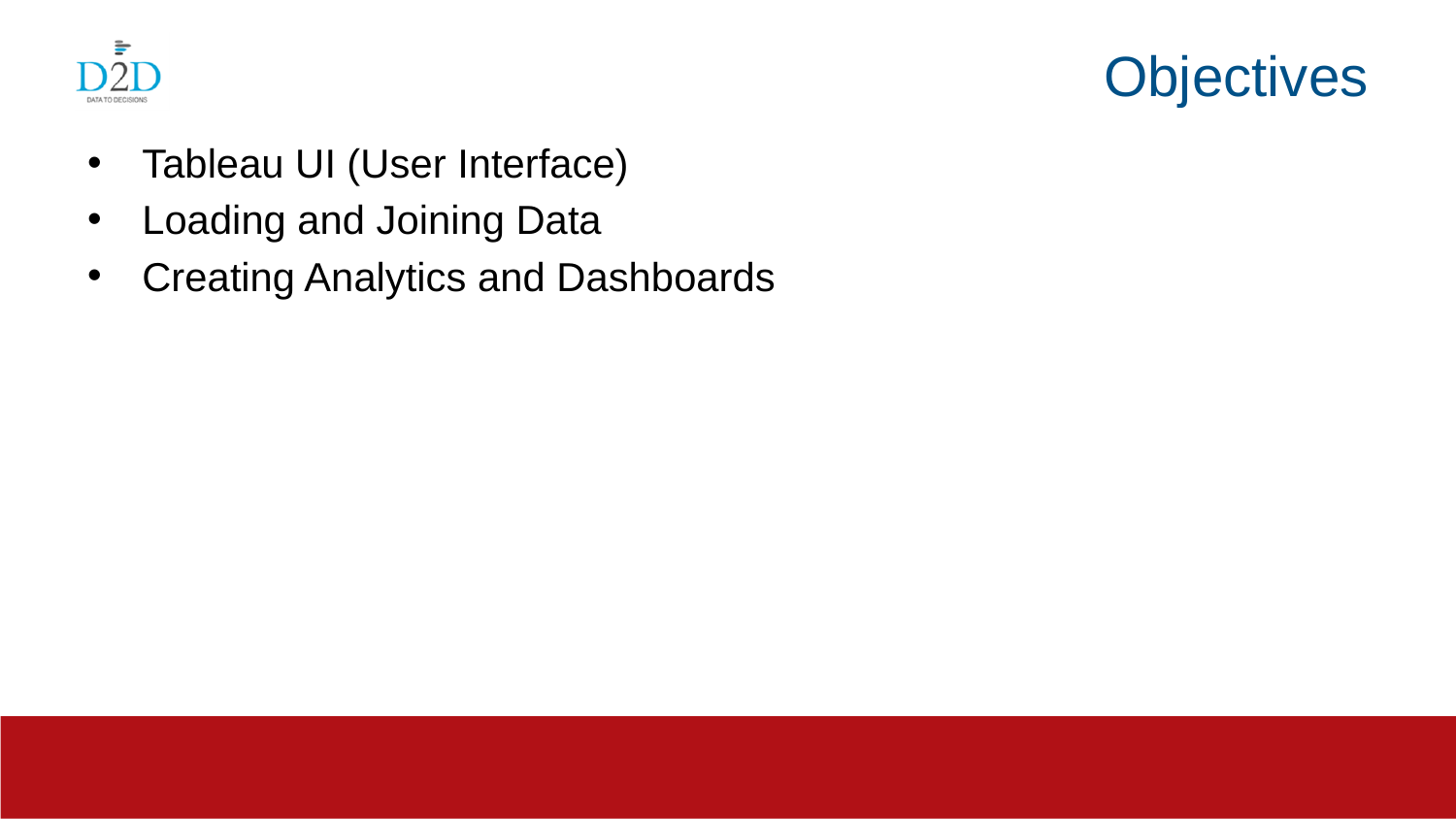

# Objectives
Tableau UI (User Interface)
Loading and Joining Data
Creating Analytics and Dashboards